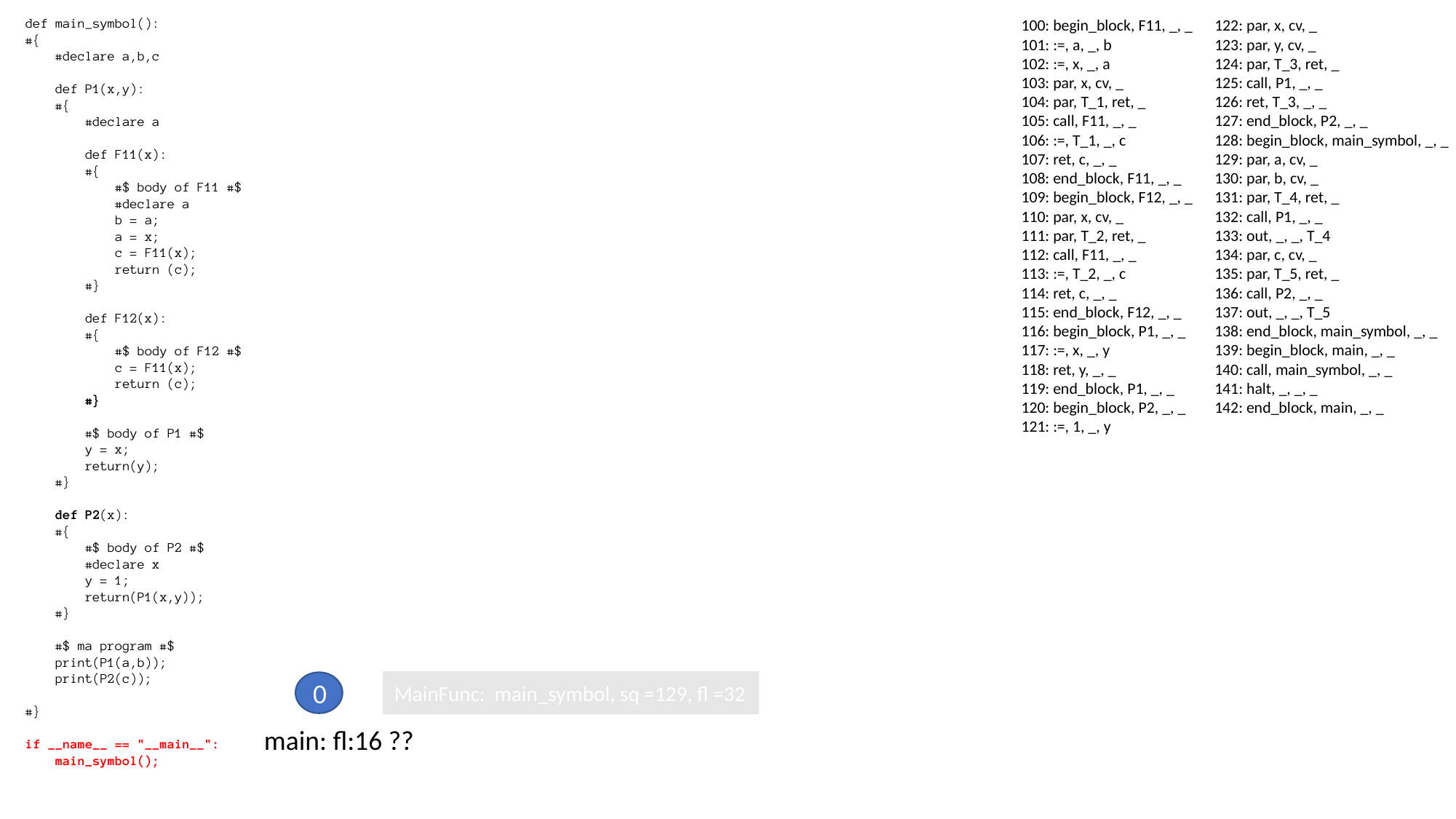

def main_symbol():
#{
    #declare a,b,c

    def P1(x,y):
    #{
        #declare a

        def F11(x):
        #{
            #$ body of F11 #$
            #declare a
            b = a;
            a = x;
            c = F11(x);
            return (c);
        #}

        def F12(x):
        #{
            #$ body of F12 #$
            c = F11(x);
            return (c);
        #}

        #$ body of P1 #$
        y = x;
        return(y);
    #}

    def P2(x):
    #{
        #$ body of P2 #$
        #declare x
        y = 1;
        return(P1(x,y));
    #}

    #$ ma program #$
    print(P1(a,b));
    print(P2(c));

#}

if __name__ == "__main__":
    main_symbol();
100: begin_block, F11, _, _
101: :=, a, _, b
102: :=, x, _, a
103: par, x, cv, _
104: par, T_1, ret, _
105: call, F11, _, _
106: :=, T_1, _, c
107: ret, c, _, _
108: end_block, F11, _, _
109: begin_block, F12, _, _
110: par, x, cv, _
111: par, T_2, ret, _
112: call, F11, _, _
113: :=, T_2, _, c
114: ret, c, _, _
115: end_block, F12, _, _
116: begin_block, P1, _, _
117: :=, x, _, y
118: ret, y, _, _
119: end_block, P1, _, _
120: begin_block, P2, _, _
121: :=, 1, _, y
122: par, x, cv, _
123: par, y, cv, _
124: par, T_3, ret, _
125: call, P1, _, _
126: ret, T_3, _, _
127: end_block, P2, _, _
128: begin_block, main_symbol, _, _
129: par, a, cv, _
130: par, b, cv, _
131: par, T_4, ret, _
132: call, P1, _, _
133: out, _, _, T_4
134: par, c, cv, _
135: par, T_5, ret, _
136: call, P2, _, _
137: out, _, _, T_5
138: end_block, main_symbol, _, _
139: begin_block, main, _, _
140: call, main_symbol, _, _
141: halt, _, _, _
142: end_block, main, _, _
0
MainFunc:  main_symbol, sq =129, fl =32
main: fl:16 ??